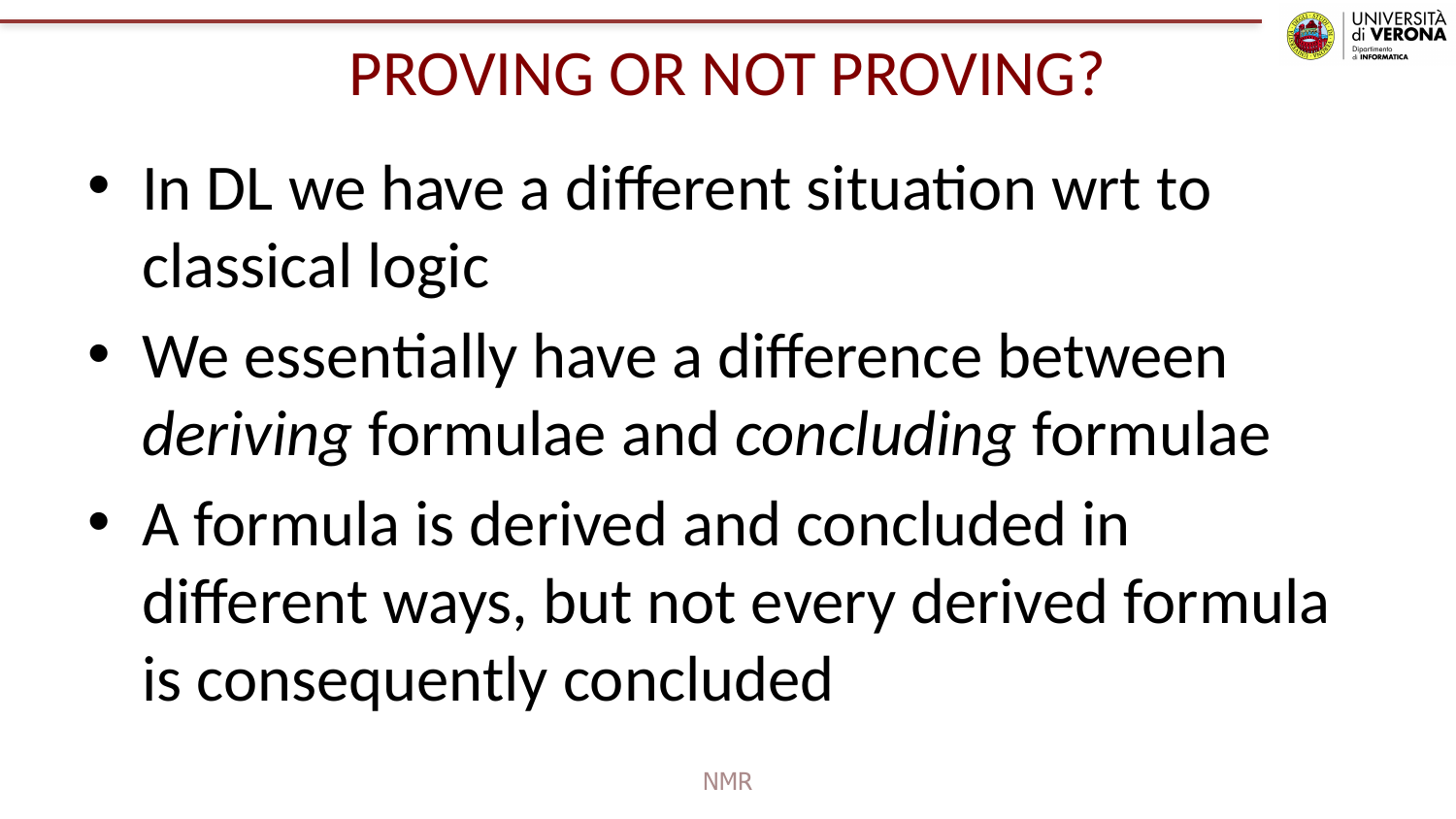

# PROVING OR NOT PROVING?
In DL we have a different situation wrt to classical logic
We essentially have a difference between deriving formulae and concluding formulae
A formula is derived and concluded in different ways, but not every derived formula is consequently concluded
NMR